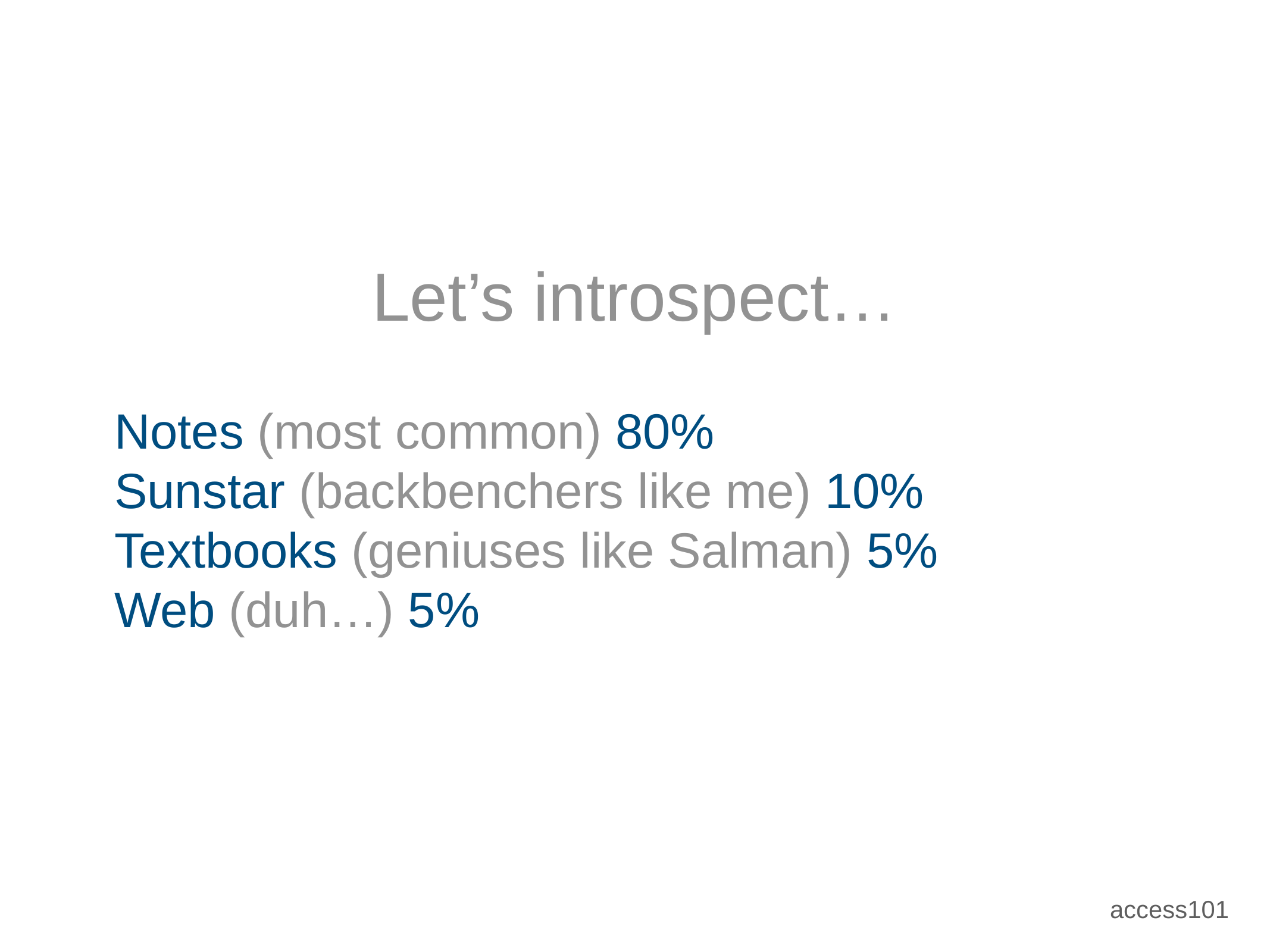

# Let’s introspect…

Notes (most common) 80%
Sunstar (backbenchers like me) 10%
Textbooks (geniuses like Salman) 5%
Web (duh…) 5%
access101